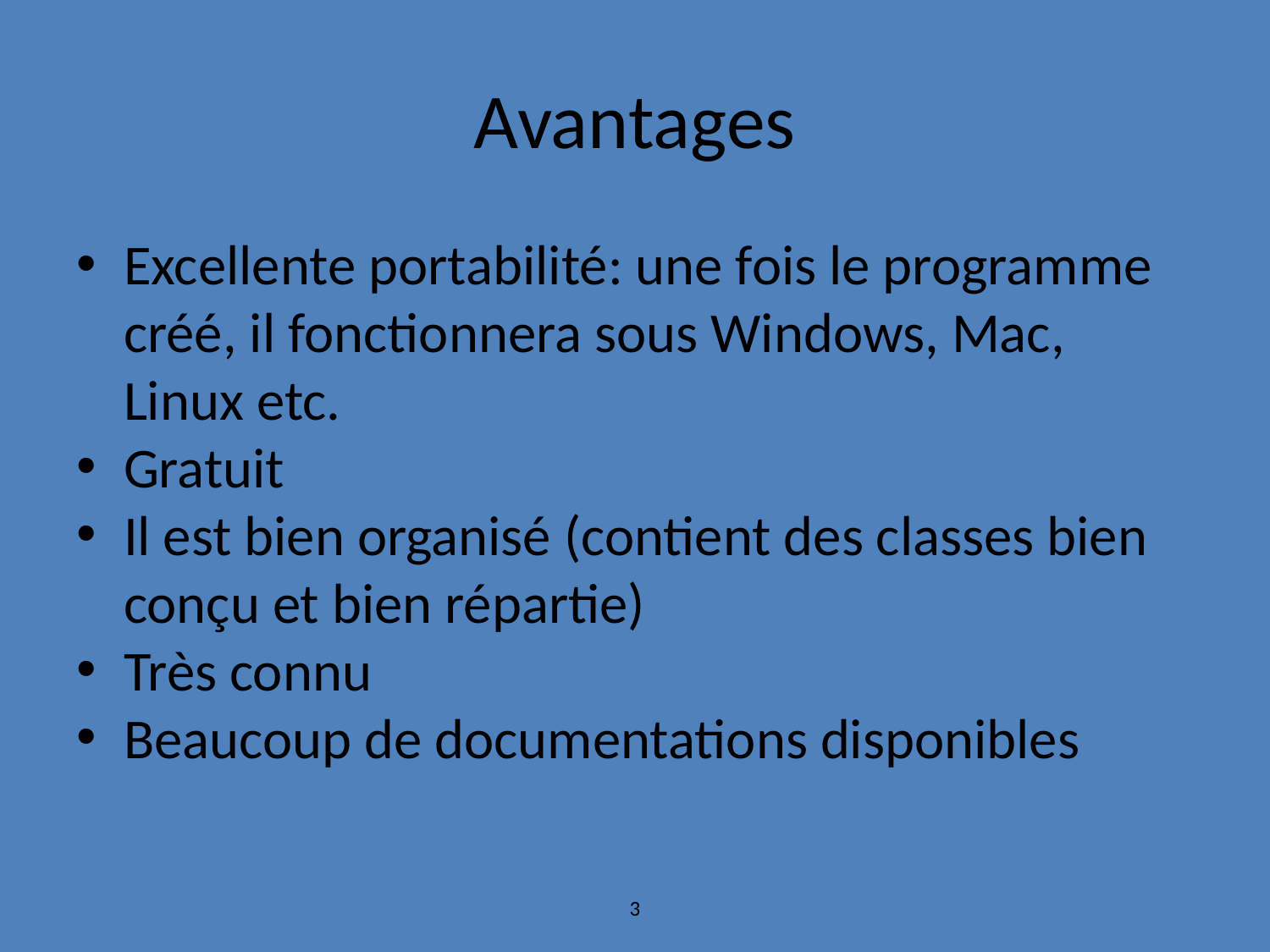

Avantages
Excellente portabilité: une fois le programme créé, il fonctionnera sous Windows, Mac, Linux etc.
Gratuit
Il est bien organisé (contient des classes bien conçu et bien répartie)
Très connu
Beaucoup de documentations disponibles

3